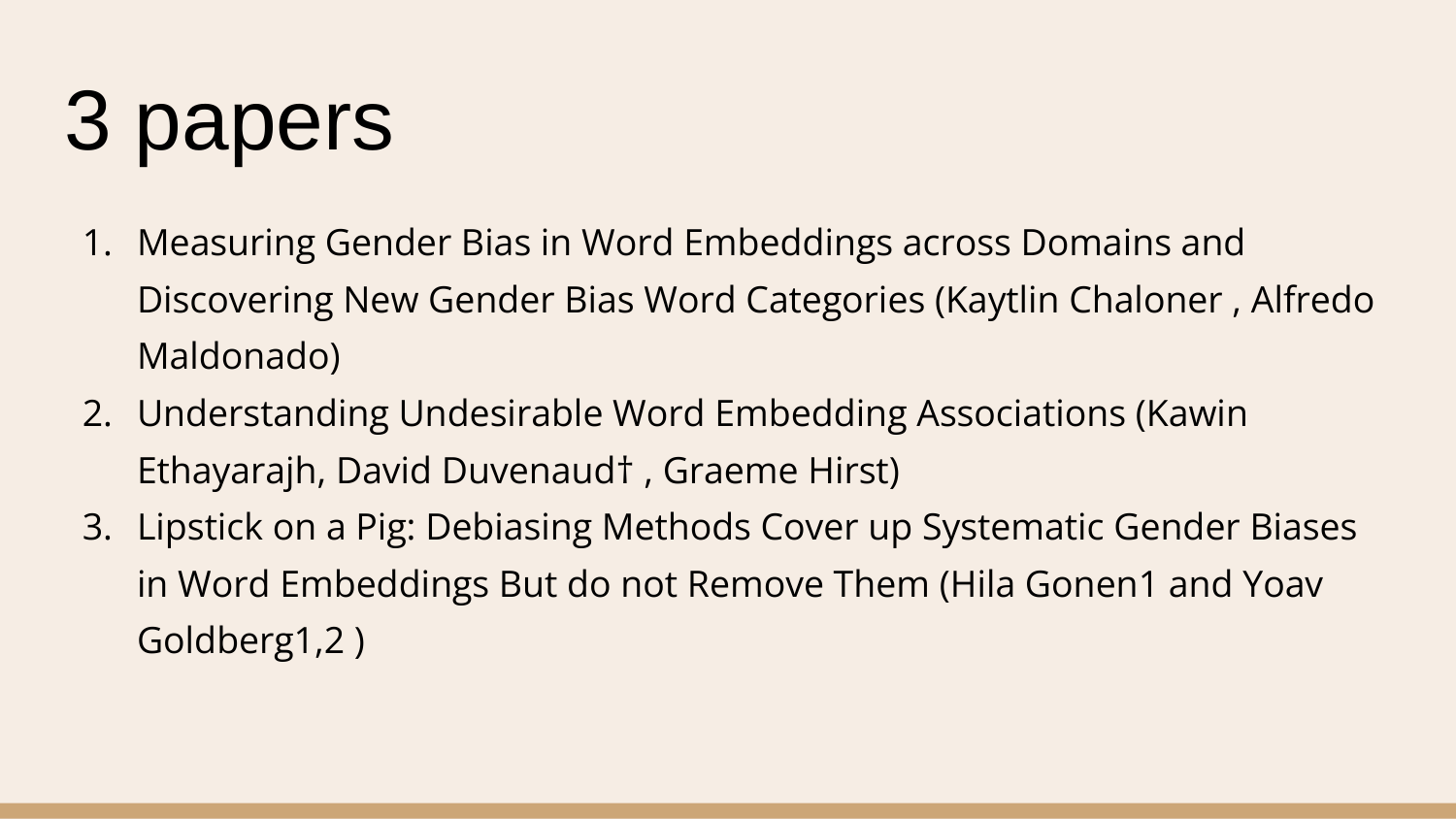

# 3 papers
Measuring Gender Bias in Word Embeddings across Domains and Discovering New Gender Bias Word Categories (Kaytlin Chaloner , Alfredo Maldonado)
Understanding Undesirable Word Embedding Associations (Kawin Ethayarajh, David Duvenaud† , Graeme Hirst)
Lipstick on a Pig: Debiasing Methods Cover up Systematic Gender Biases in Word Embeddings But do not Remove Them (Hila Gonen1 and Yoav Goldberg1,2 )